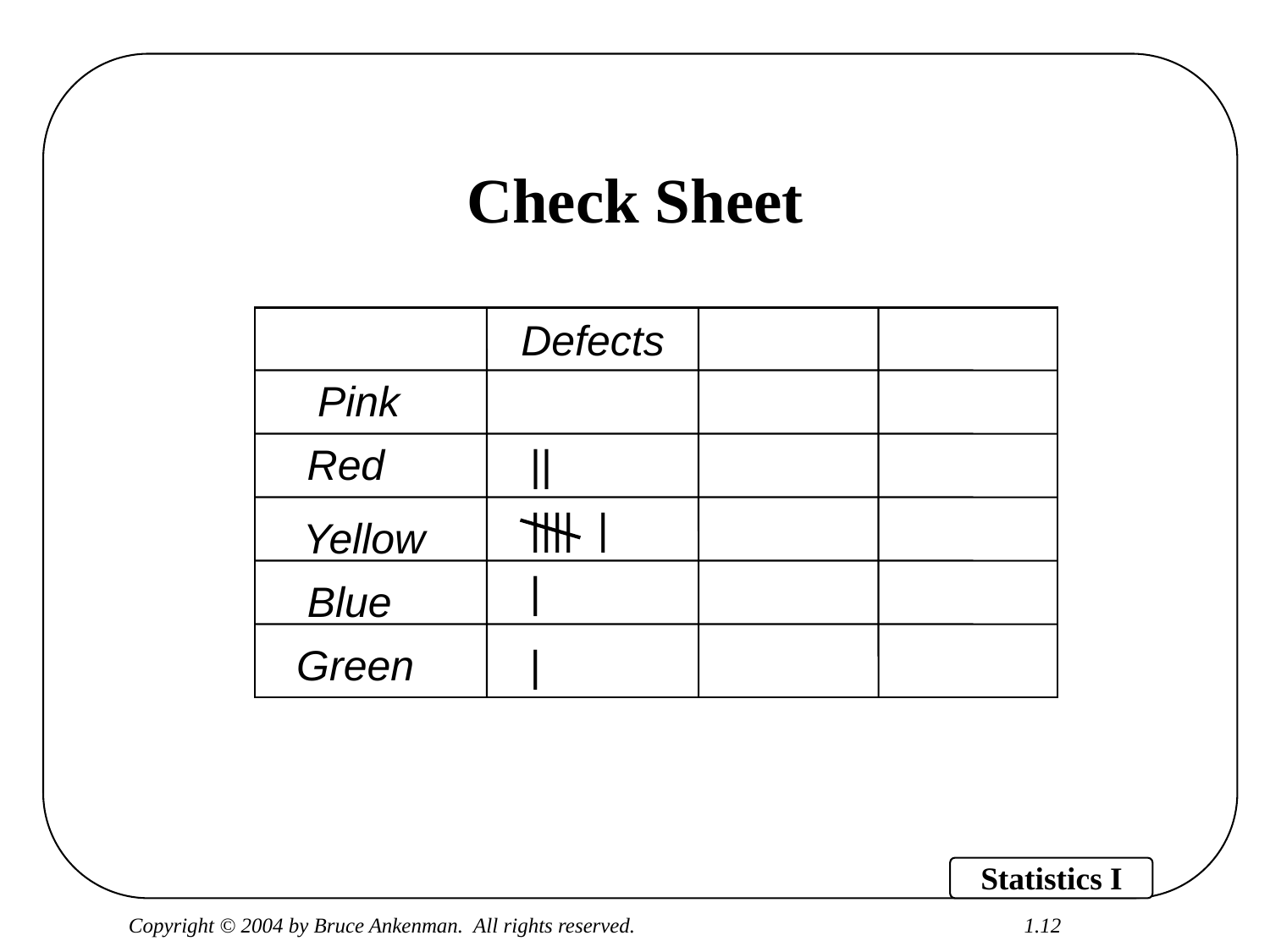

# Check Sheet
Defects

Pink

Red
||

||||

Yellow

|

Blue

Green
|
|